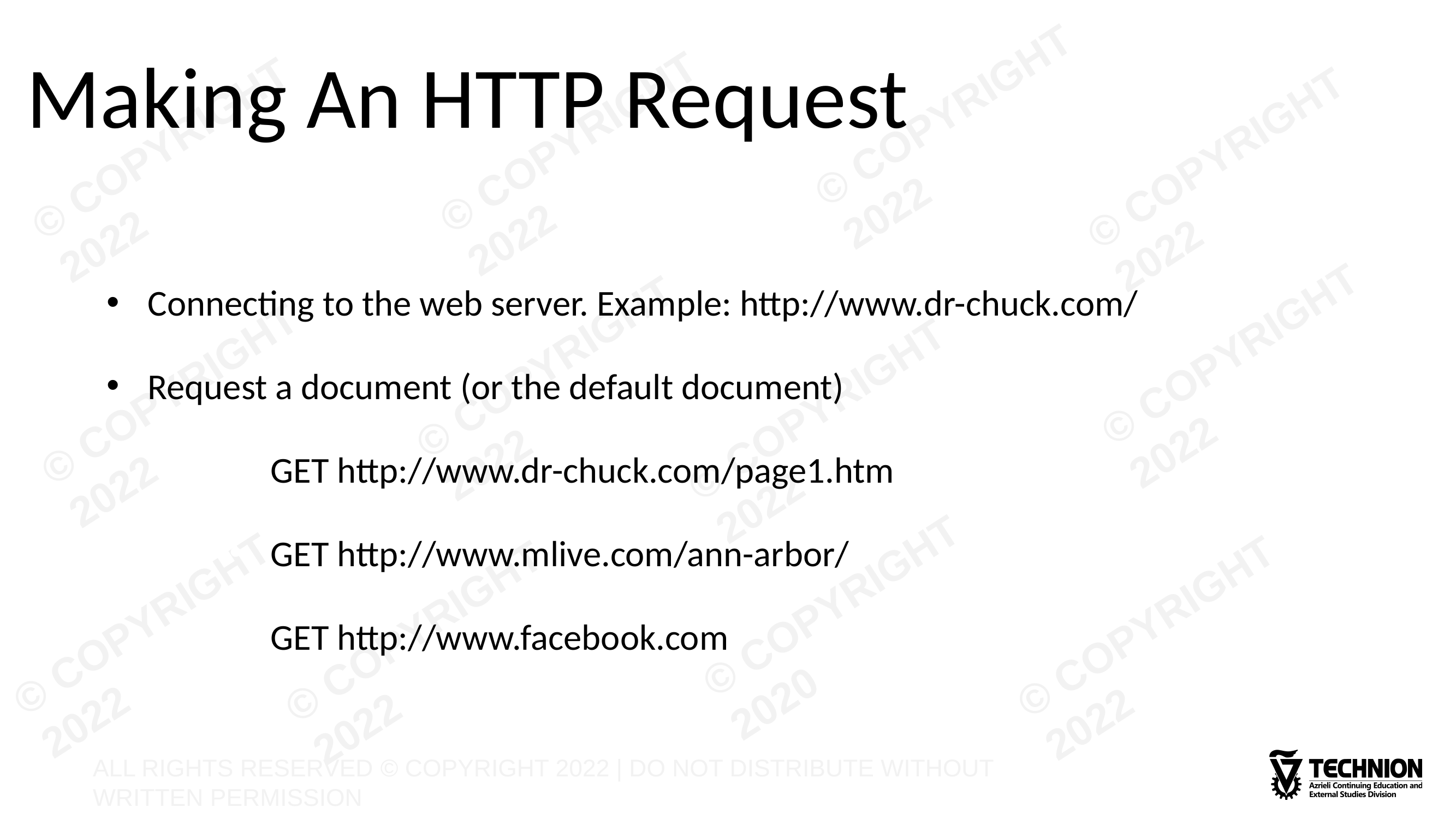

# Making An HTTP Request
Connecting to the web server. Example: http://www.dr-chuck.com/
Request a document (or the default document)
GET http://www.dr-chuck.com/page1.htm
GET http://www.mlive.com/ann-arbor/
GET http://www.facebook.com